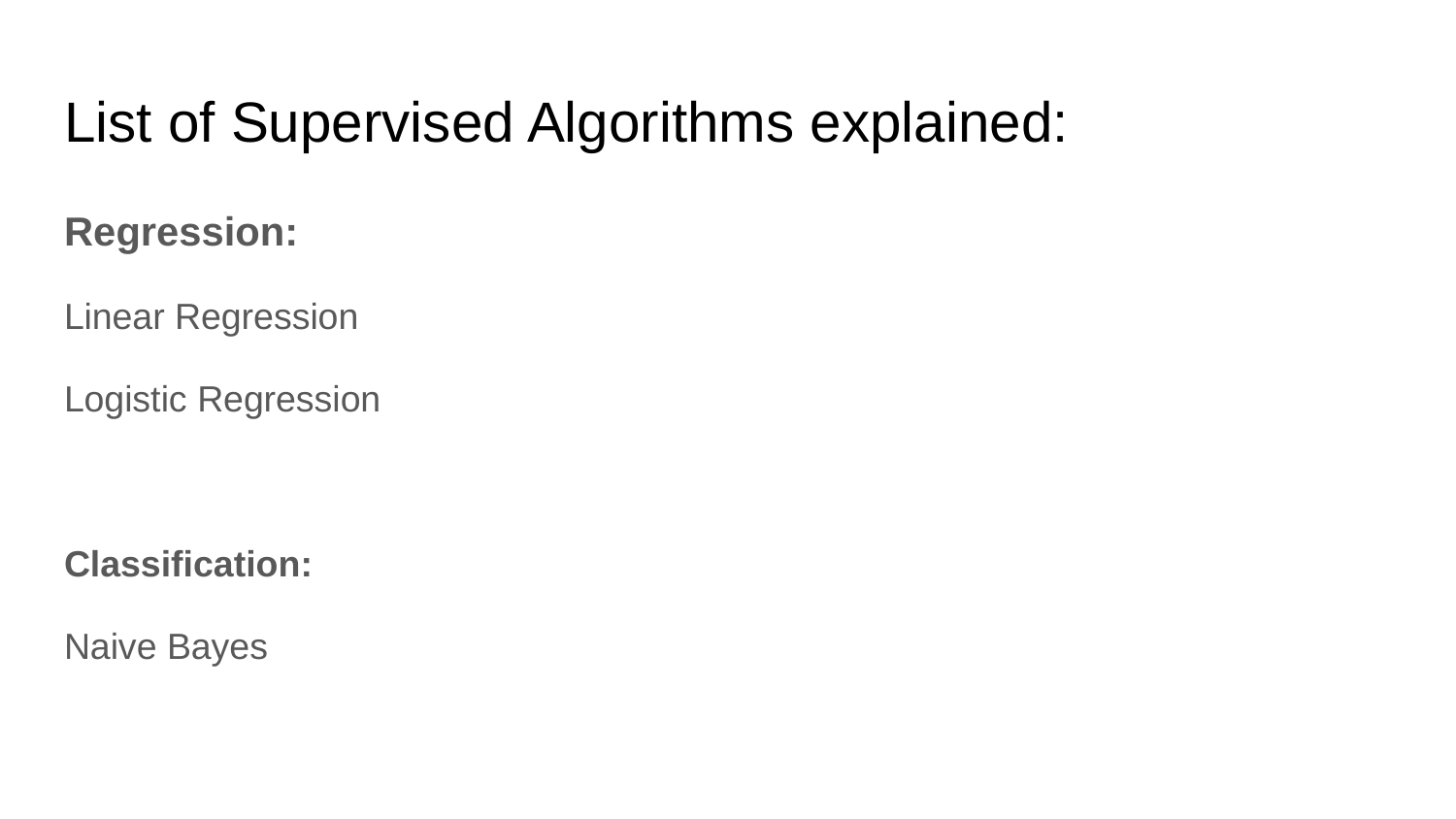

# List of Supervised Algorithms explained:
Regression:
Linear Regression
Logistic Regression

Classification:
Naive Bayes